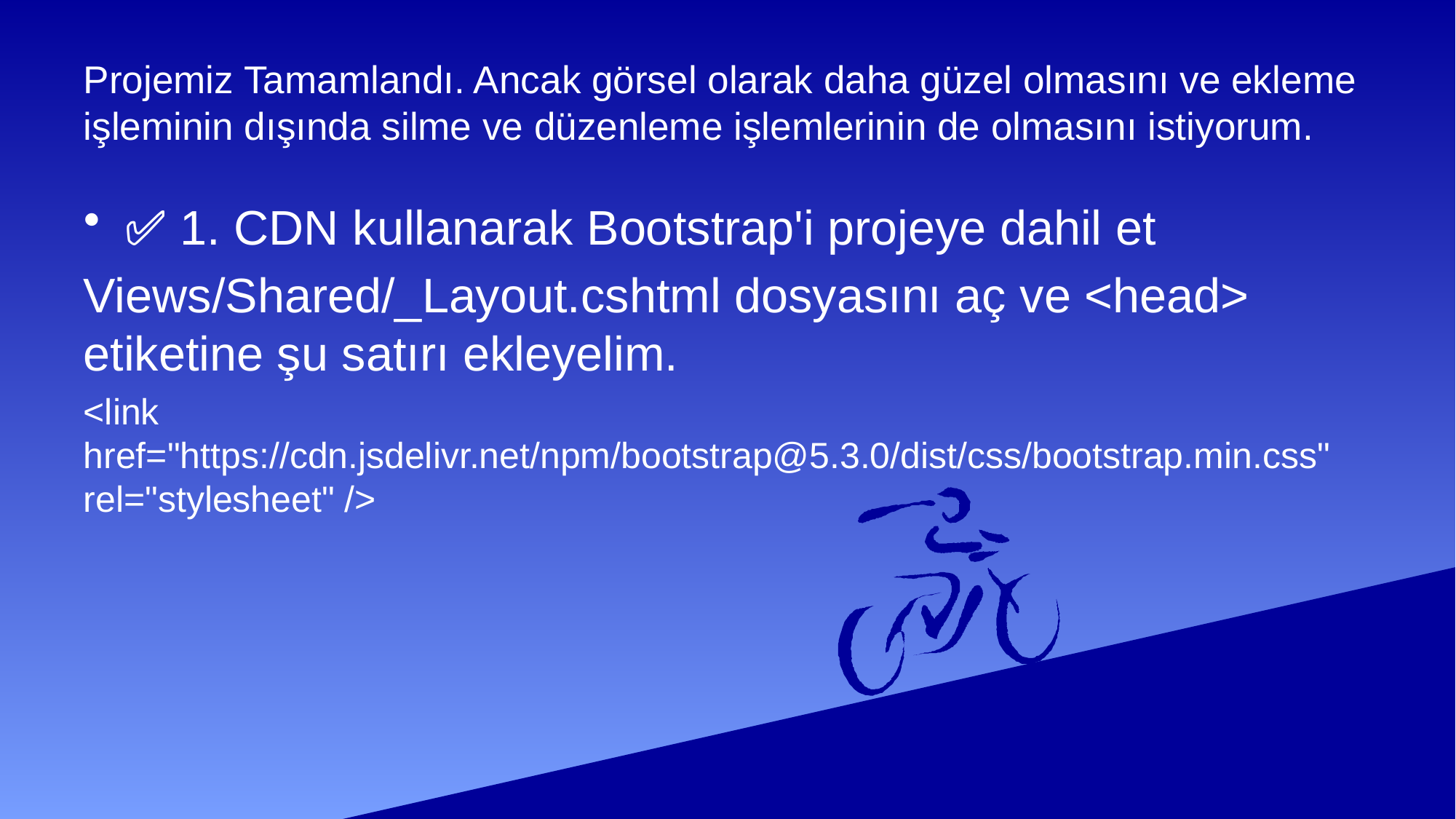

# Projemiz Tamamlandı. Ancak görsel olarak daha güzel olmasını ve ekleme işleminin dışında silme ve düzenleme işlemlerinin de olmasını istiyorum.
✅ 1. CDN kullanarak Bootstrap'i projeye dahil et
Views/Shared/_Layout.cshtml dosyasını aç ve <head> etiketine şu satırı ekleyelim.
<link href="https://cdn.jsdelivr.net/npm/bootstrap@5.3.0/dist/css/bootstrap.min.css" rel="stylesheet" />